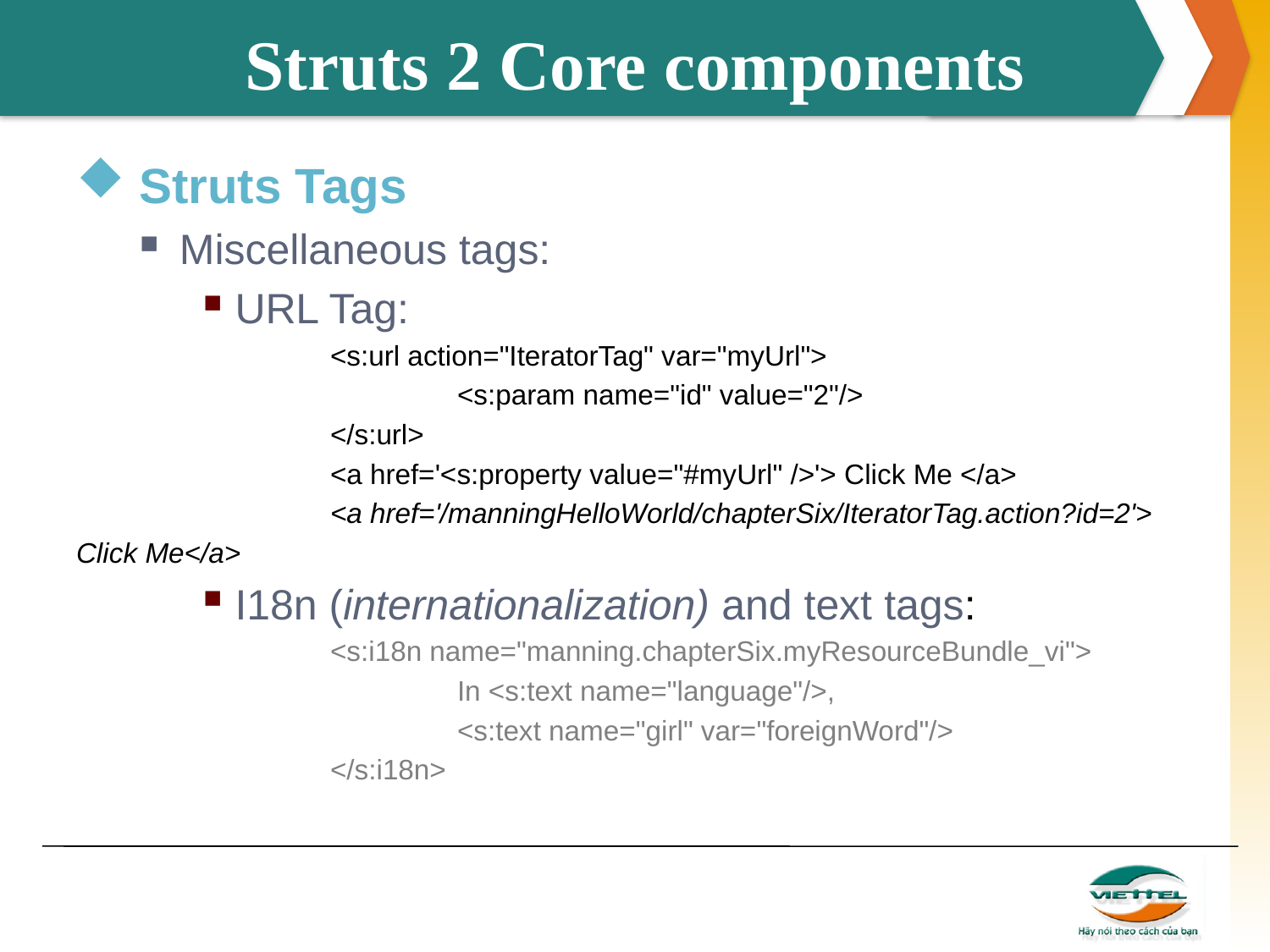

# Struts 2 Core components
 Struts Tags
Miscellaneous tags:
URL Tag:
		<s:url action="IteratorTag" var="myUrl">
			<s:param name="id" value="2"/>
		</s:url>
		<a href='<s:property value="#myUrl" />'> Click Me </a>
		<a href='/manningHelloWorld/chapterSix/IteratorTag.action?id=2'>
Click Me</a>
I18n (internationalization) and text tags:
		<s:i18n name="manning.chapterSix.myResourceBundle_vi">
			In <s:text name="language"/>,
			<s:text name="girl" var="foreignWord"/>
		</s:i18n>